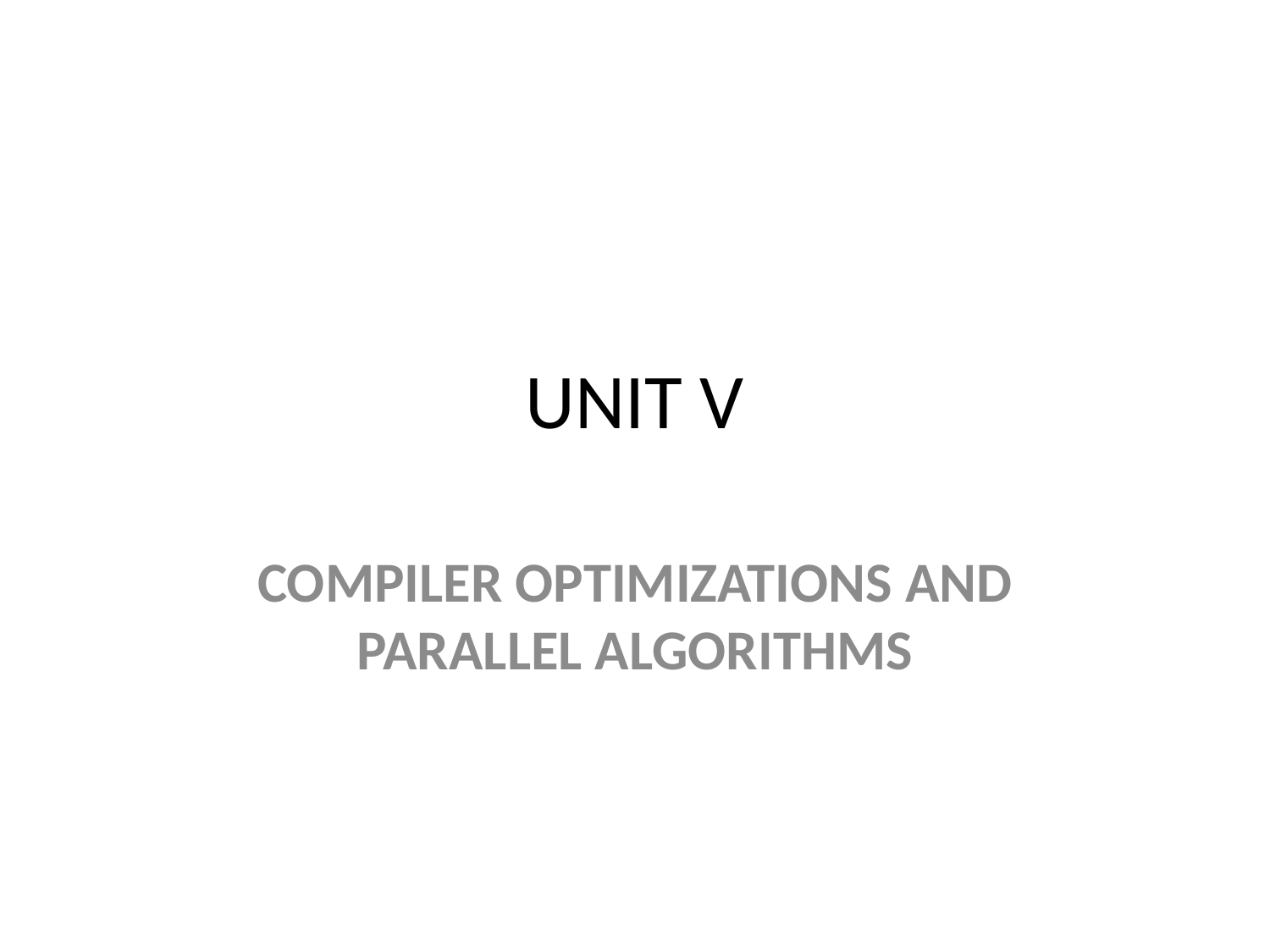

# UNIT V
Compiler Optimizations and Parallel Algorithms